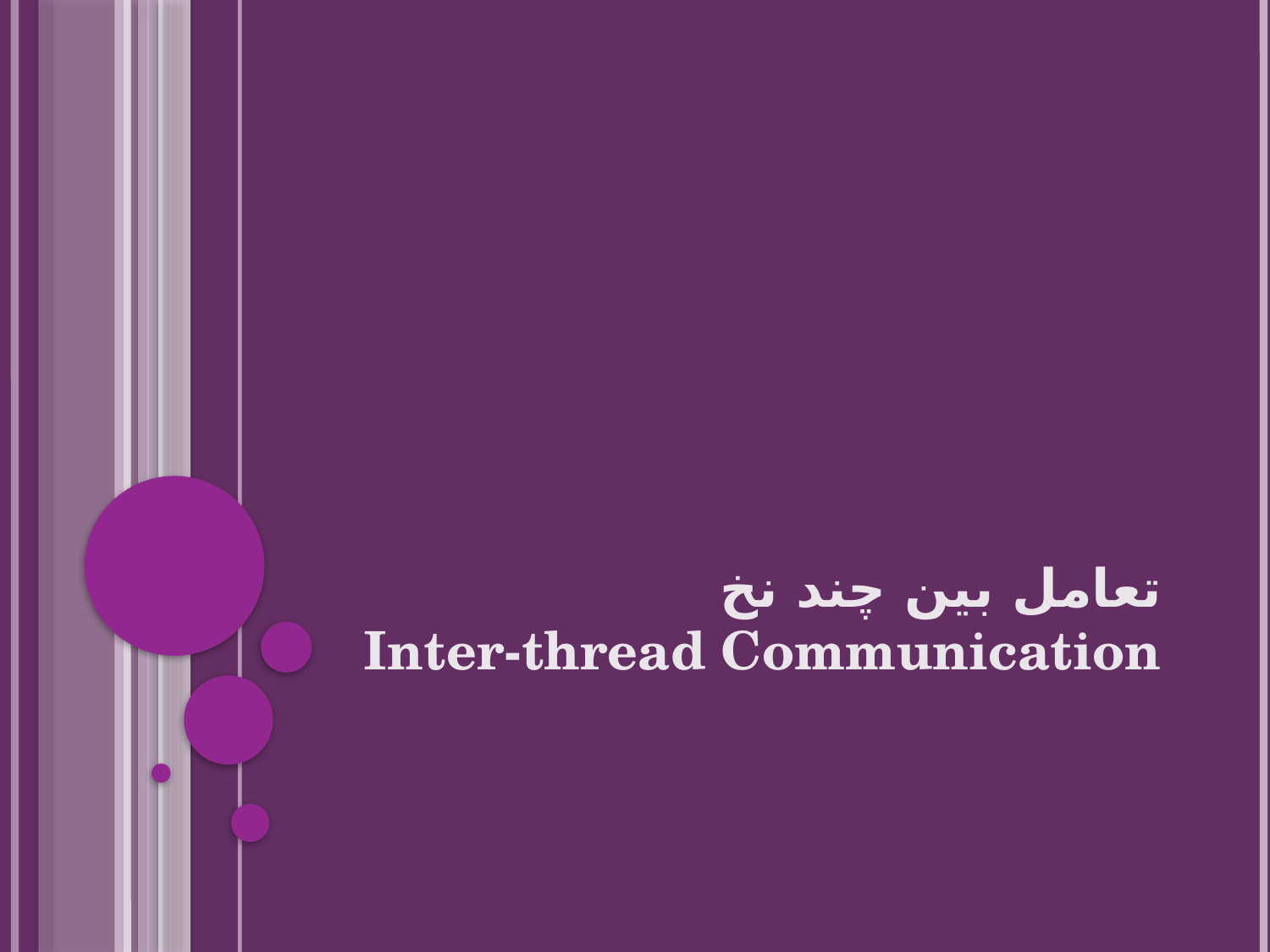

# تعامل بین چند نخ Inter-thread Communication